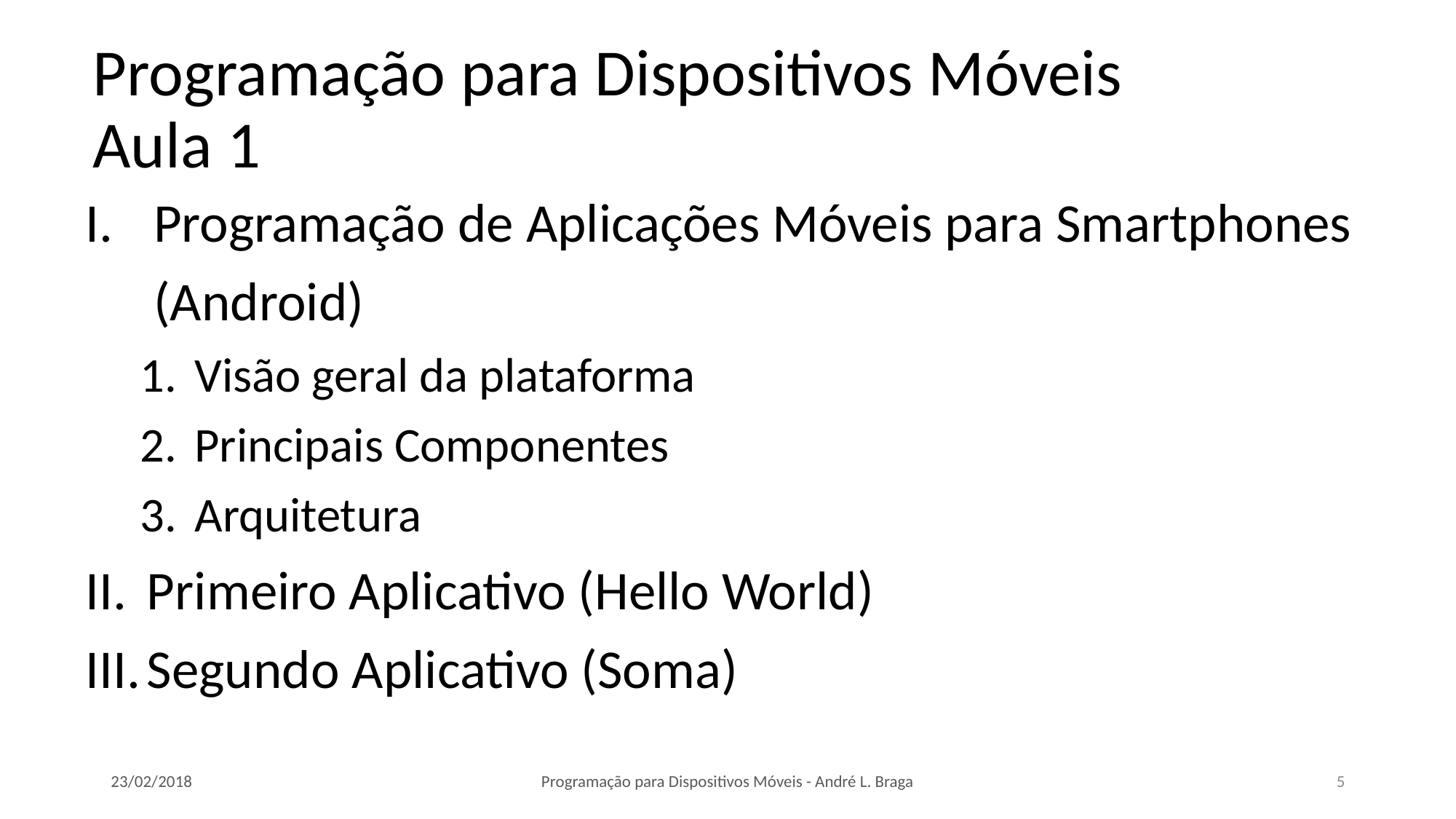

# Programação para Dispositivos Móveis Aula 1
Programação de Aplicações Móveis para Smartphones (Android)
Visão geral da plataforma
Principais Componentes
Arquitetura
Primeiro Aplicativo (Hello World)
Segundo Aplicativo (Soma)
23/02/2018
Programação para Dispositivos Móveis - André L. Braga
5